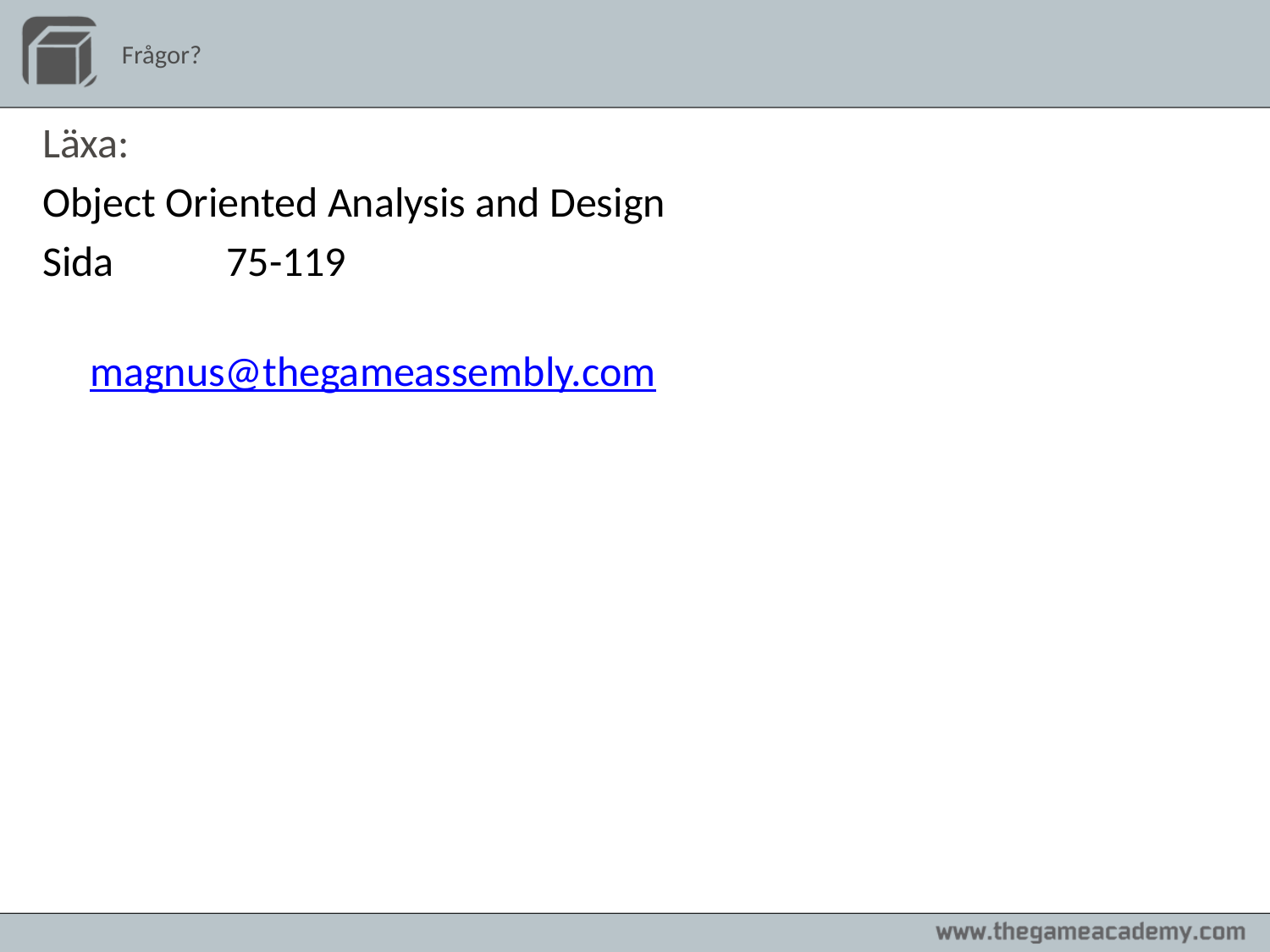

# Frågor?
Läxa:
Object Oriented Analysis and Design
Sida	 75-119
magnus@thegameassembly.com